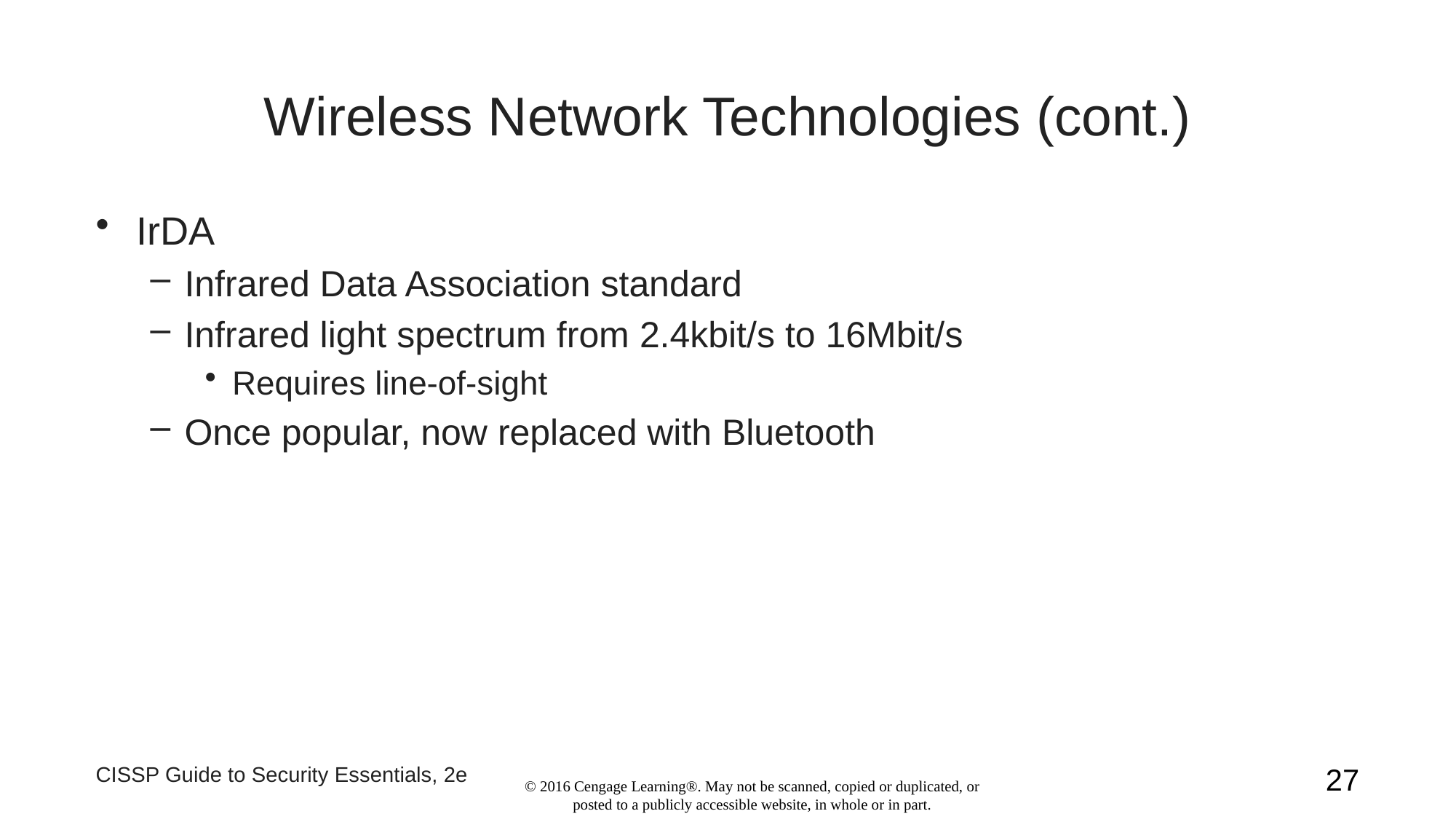

# Wireless Network Technologies (cont.)
IrDA
Infrared Data Association standard
Infrared light spectrum from 2.4kbit/s to 16Mbit/s
Requires line-of-sight
Once popular, now replaced with Bluetooth
CISSP Guide to Security Essentials, 2e
27
© 2016 Cengage Learning®. May not be scanned, copied or duplicated, or posted to a publicly accessible website, in whole or in part.